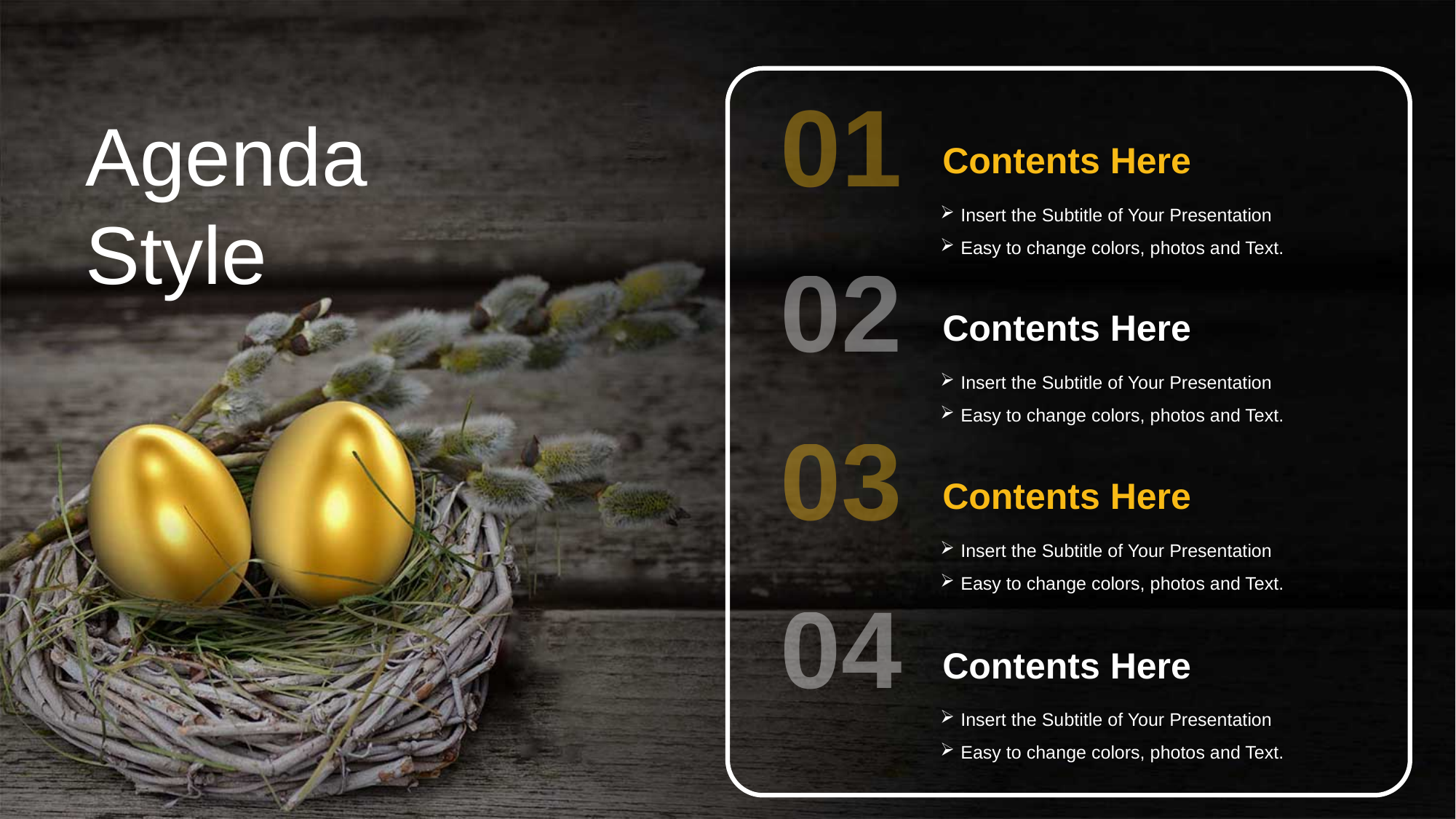

01
Agenda Style
Contents Here
Insert the Subtitle of Your Presentation
Easy to change colors, photos and Text.
02
Contents Here
Insert the Subtitle of Your Presentation
Easy to change colors, photos and Text.
03
Contents Here
Insert the Subtitle of Your Presentation
Easy to change colors, photos and Text.
04
Contents Here
Insert the Subtitle of Your Presentation
Easy to change colors, photos and Text.